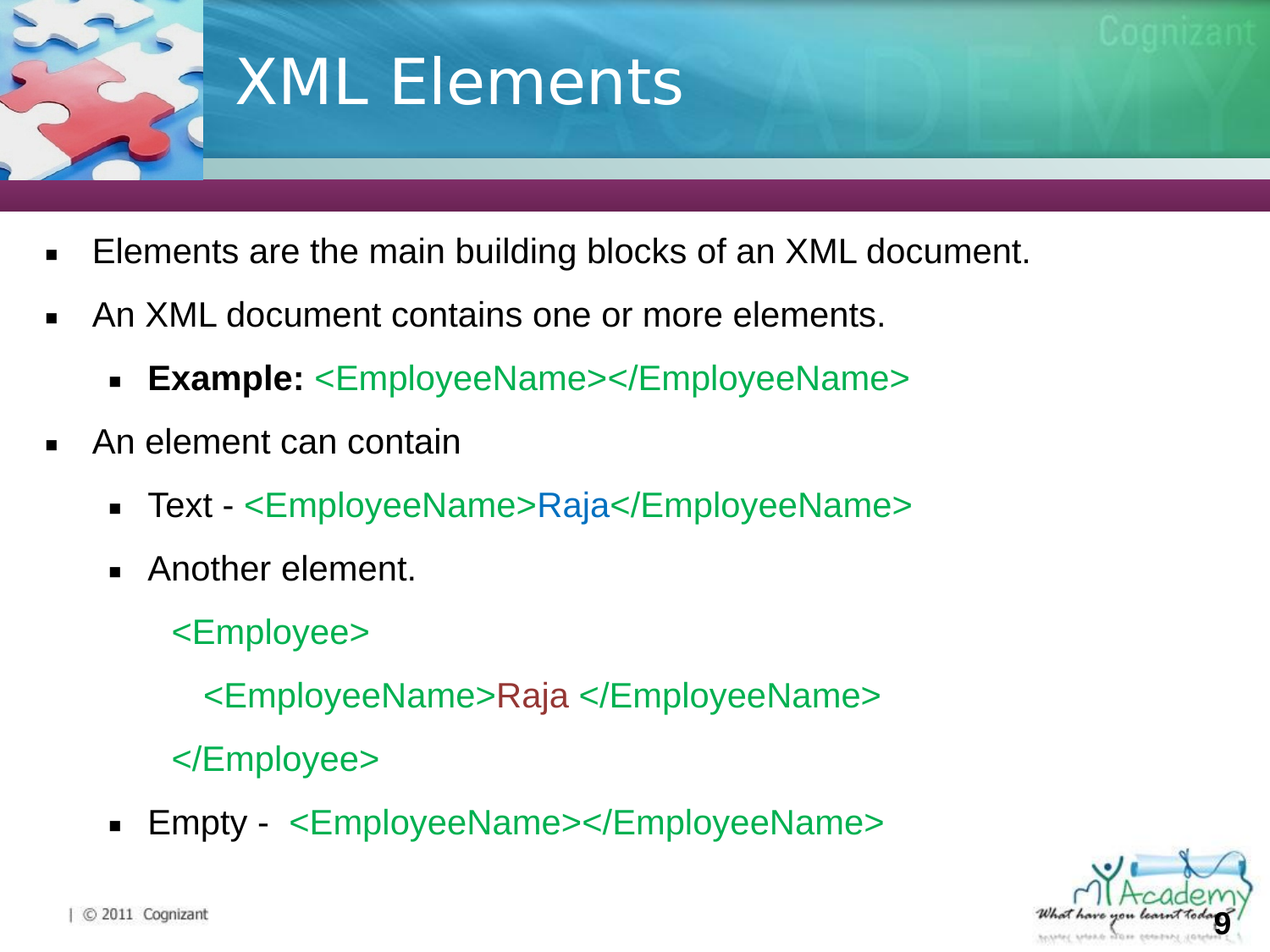

# XML Elements
Elements are the main building blocks of an XML document.
An XML document contains one or more elements.
Example: <EmployeeName></EmployeeName>
An element can contain
Text - <EmployeeName>Raja</EmployeeName>
Another element.
<Employee>
	<EmployeeName>Raja </EmployeeName>
</Employee>
Empty -  <EmployeeName></EmployeeName>

9